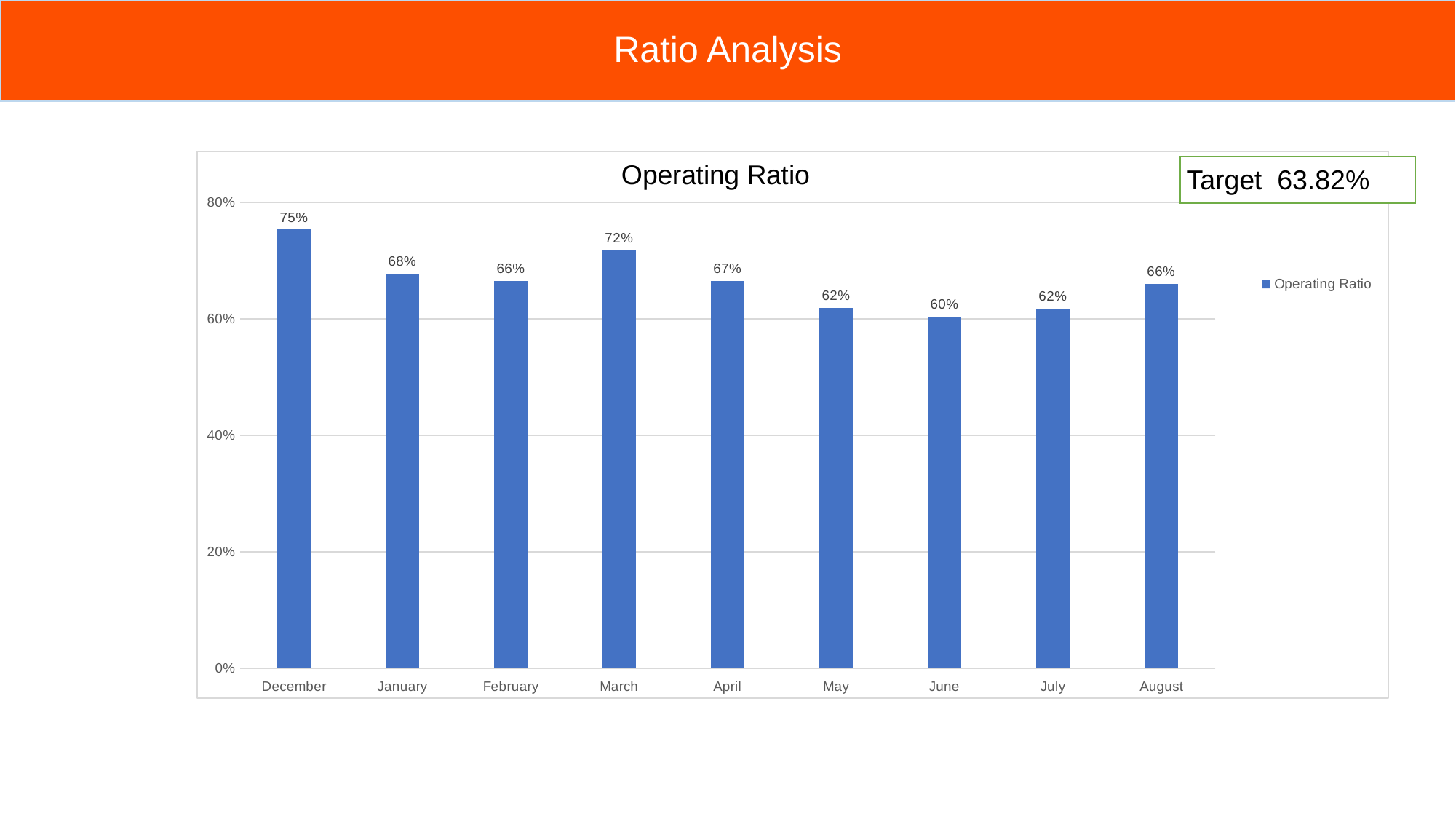

Ratio Analysis

### Chart: Operating Ratio

| Category | Operating Ratio |
|---|---|
| December | 0.753674 |
| January | 0.677434 |
| February | 0.664949 |
| March | 0.718358 |
| April | 0.665834 |
| May | 0.619367 |
| June | 0.604289 |
| July | 0.617863 |
| August | 0.660878 |
Target  63.82%